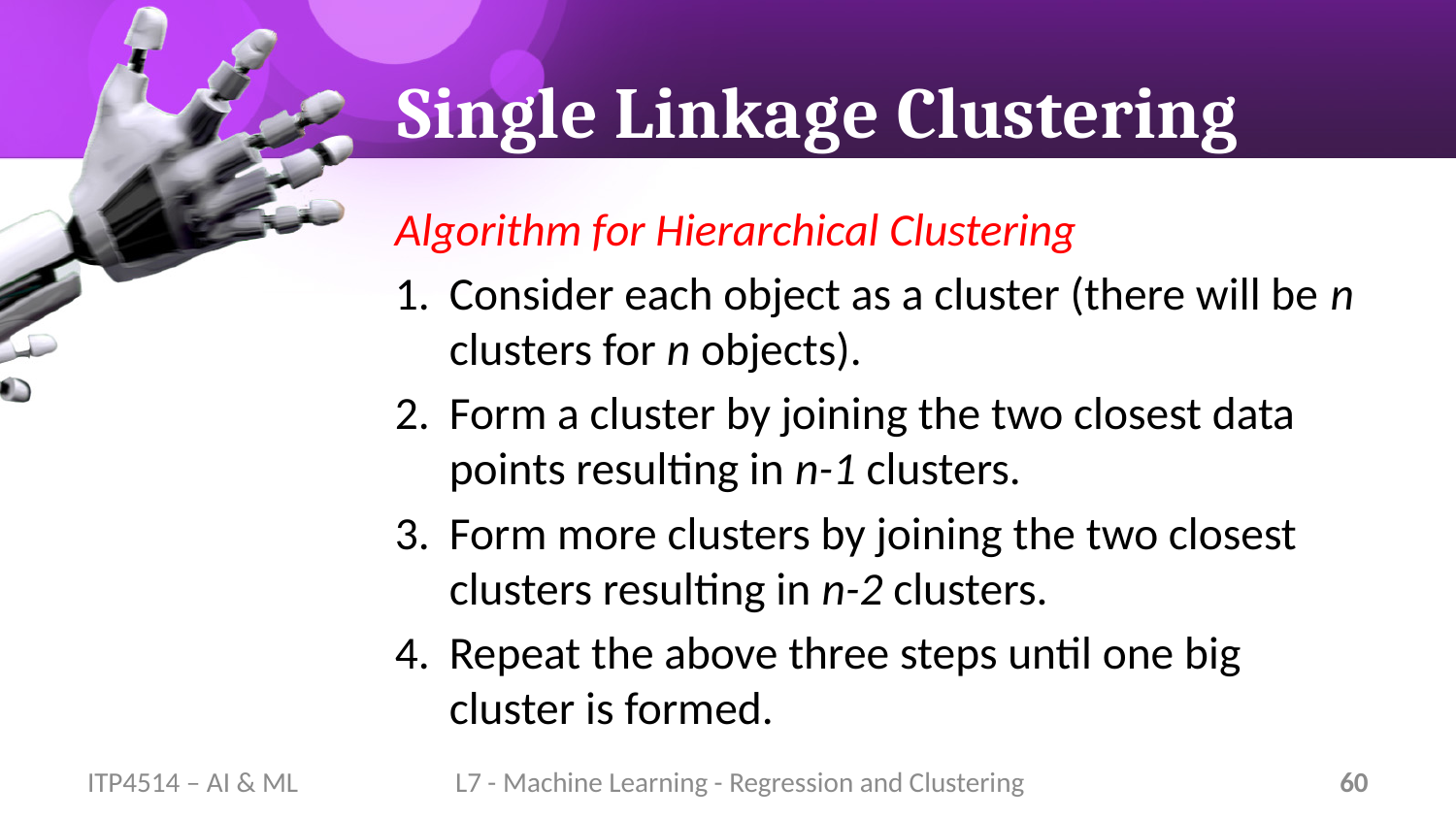

# Single Linkage Clustering
Algorithm for Hierarchical Clustering
Consider each object as a cluster (there will be n clusters for n objects).
Form a cluster by joining the two closest data points resulting in n-1 clusters.
Form more clusters by joining the two closest clusters resulting in n-2 clusters.
Repeat the above three steps until one big cluster is formed.
ITP4514 – AI & ML
L7 - Machine Learning - Regression and Clustering
60